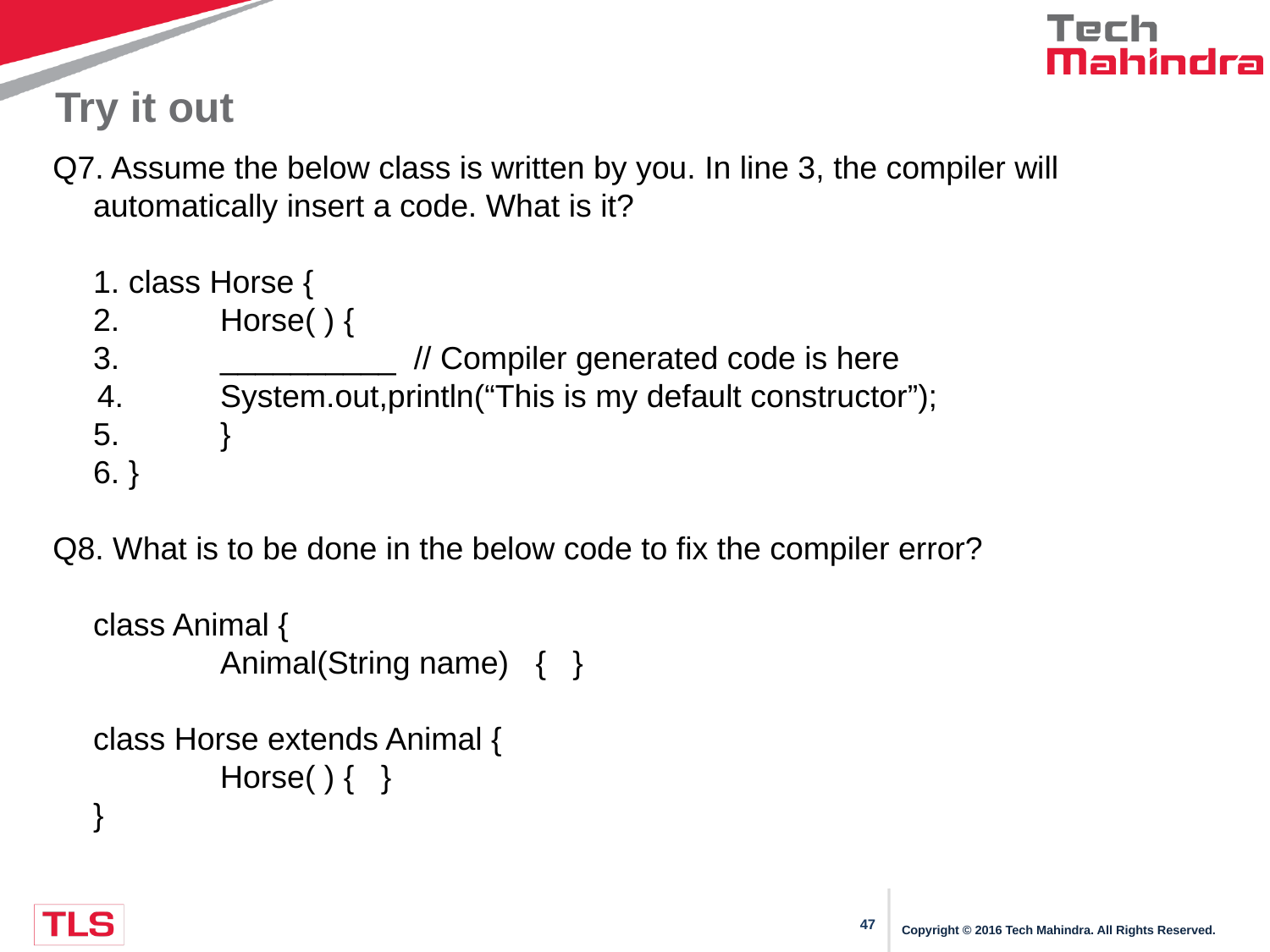

# Try it out
Q7. Assume the below class is written by you. In line 3, the compiler will automatically insert a code. What is it?

 	1. class Horse {
	2. 	Horse( ) {
	3.	__________  // Compiler generated code is here
     4.	System.out,println(“This is my default constructor”);
	5.	}
	6. }

Q8. What is to be done in the below code to fix the compiler error?

	class Animal {
		Animal(String name)   {   }

	class Horse extends Animal {
		Horse( ) {   }
	}
Copyright © 2016 Tech Mahindra. All Rights Reserved.